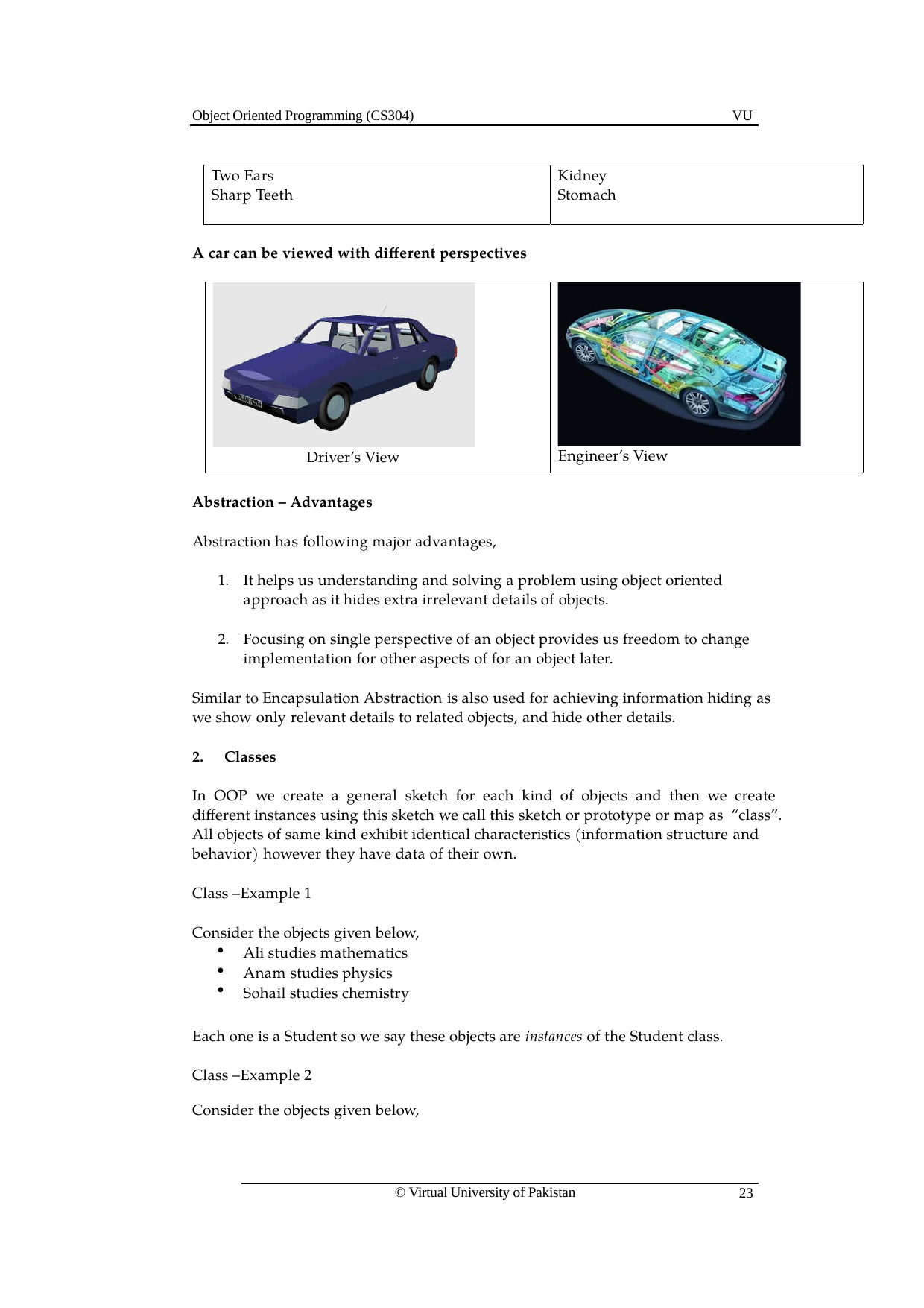

Object Oriented Programming (CS304)
VU

Two Ears  Sharp Teeth
Kidney  Stomach

A car can be viewed with different perspectives

Engineer’s View
Driver’s View

Abstraction – Advantages

Abstraction has following major advantages,

It helps us understanding and solving a problem using object oriented  approach as it hides extra irrelevant details of objects.

Focusing on single perspective of an object provides us freedom to change  implementation for other aspects of for an object later.

Similar to Encapsulation Abstraction is also used for achieving information hiding as  we show only relevant details to related objects, and hide other details.

Classes

In OOP we create a general sketch for each kind of objects and then we create  different instances using this sketch we call this sketch or prototype or map as  “class”.
All objects of same kind exhibit identical characteristics (information structure and  behavior) however they have data of their own.

Class –Example 1

Consider the objects given below,
Ali studies mathematics
Anam studies physics
Sohail studies chemistry
Each one is a Student so we say these objects are instances of the Student class.  Class –Example 2

Consider the objects given below,
© Virtual University of Pakistan

23